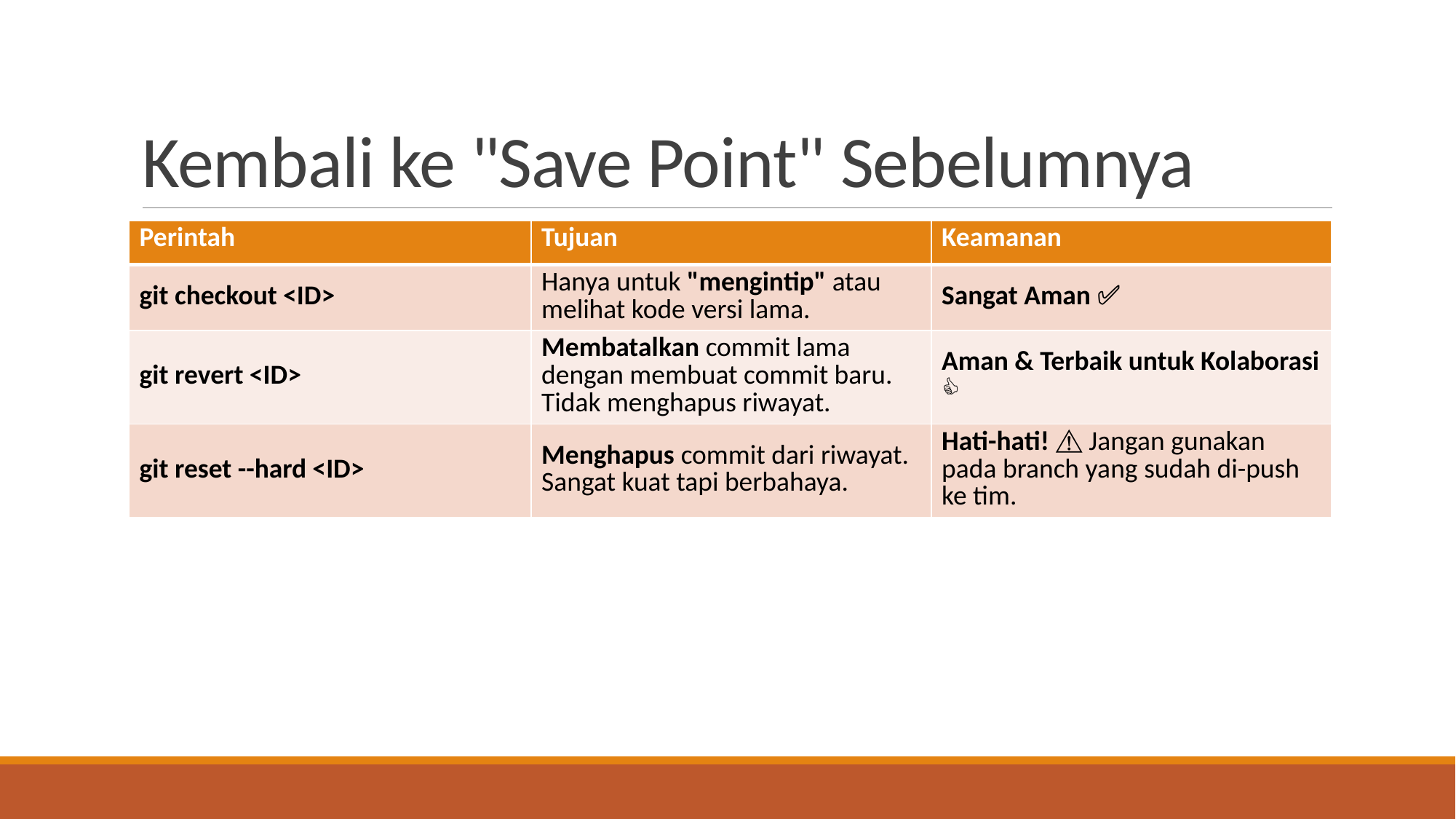

# Kembali ke "Save Point" Sebelumnya
| Perintah | Tujuan | Keamanan |
| --- | --- | --- |
| git checkout <ID> | Hanya untuk "mengintip" atau melihat kode versi lama. | Sangat Aman ✅ |
| git revert <ID> | Membatalkan commit lama dengan membuat commit baru. Tidak menghapus riwayat. | Aman & Terbaik untuk Kolaborasi 👍 |
| git reset --hard <ID> | Menghapus commit dari riwayat. Sangat kuat tapi berbahaya. | Hati-hati! ⚠️ Jangan gunakan pada branch yang sudah di-push ke tim. |